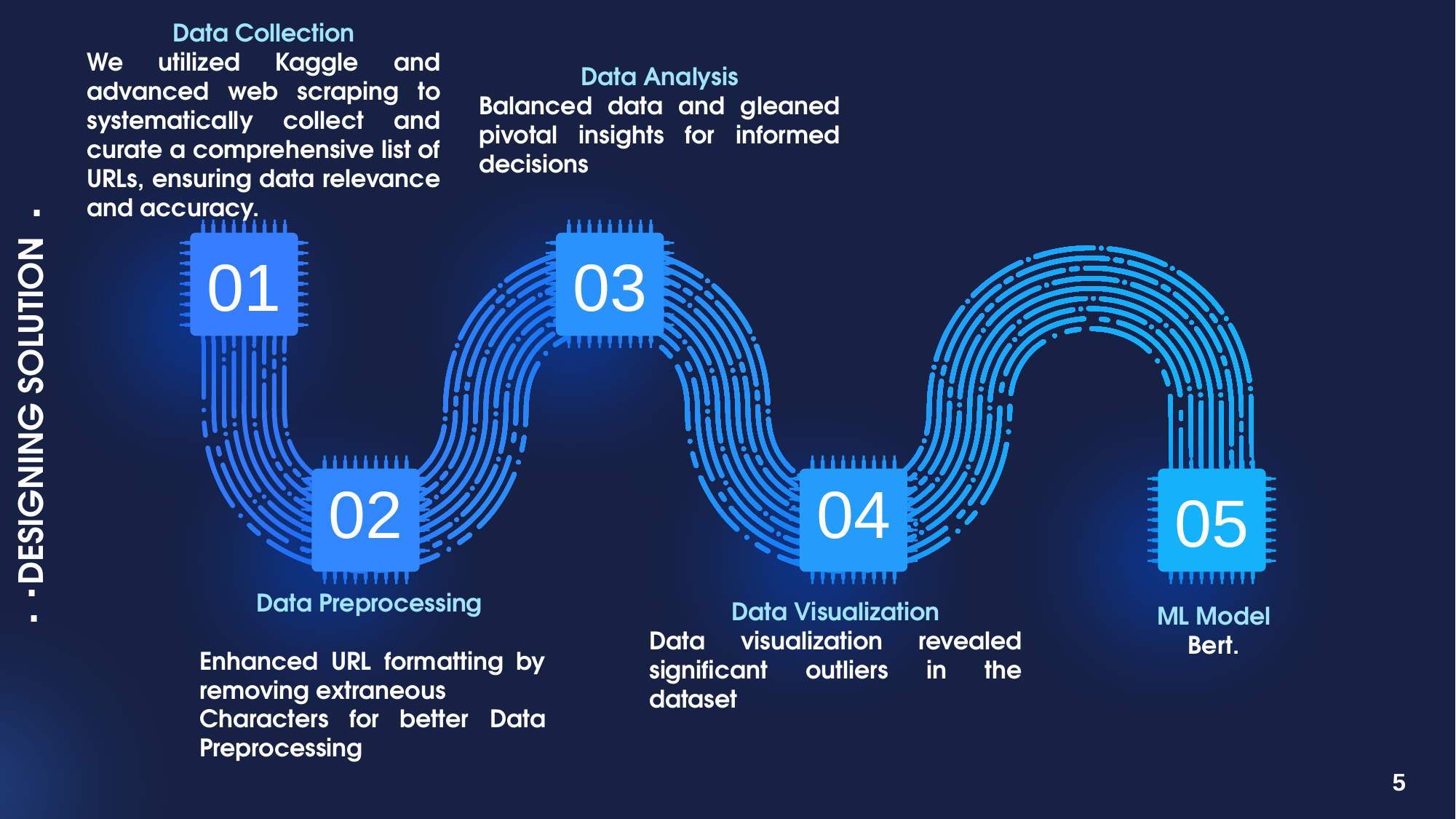

Data Collection
We utilized Kaggle and advanced web scraping to systematically collect and curate a comprehensive list of URLs, ensuring data relevance and accuracy.
Data Analysis
Balanced data and gleaned pivotal insights for informed decisions
.

.

01

03

DESIGNING SOLUTION

02

04

05

.

.

Data Preprocessing

Enhanced URL formatting by removing extraneous
Characters for better Data Preprocessing
Data Visualization
Data visualization revealed significant outliers in the dataset
ML Model
Bert.
5